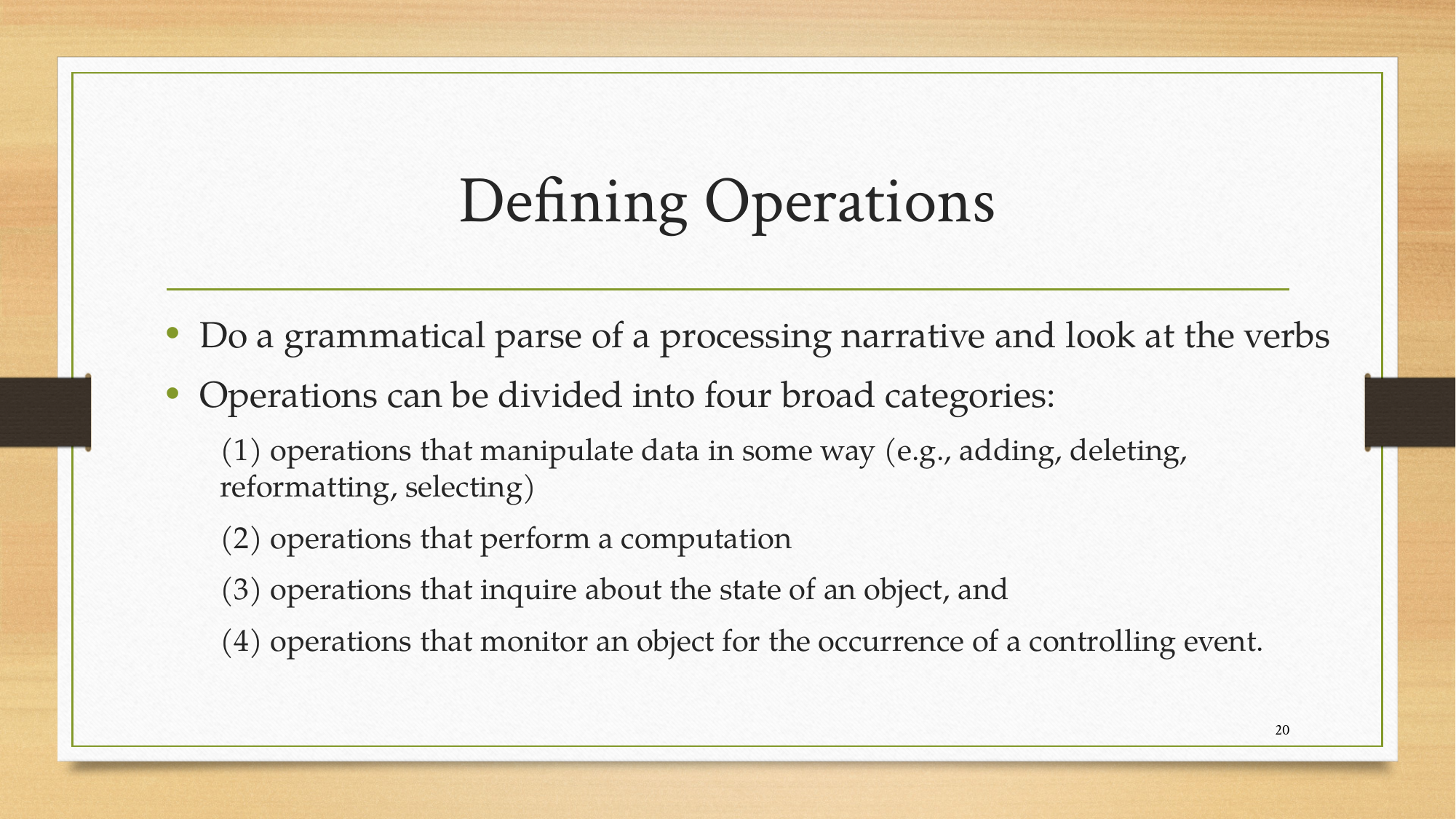

# Defining Operations
Do a grammatical parse of a processing narrative and look at the verbs
Operations can be divided into four broad categories:
(1) operations that manipulate data in some way (e.g., adding, deleting, reformatting, selecting)
(2) operations that perform a computation
(3) operations that inquire about the state of an object, and
(4) operations that monitor an object for the occurrence of a controlling event.
20